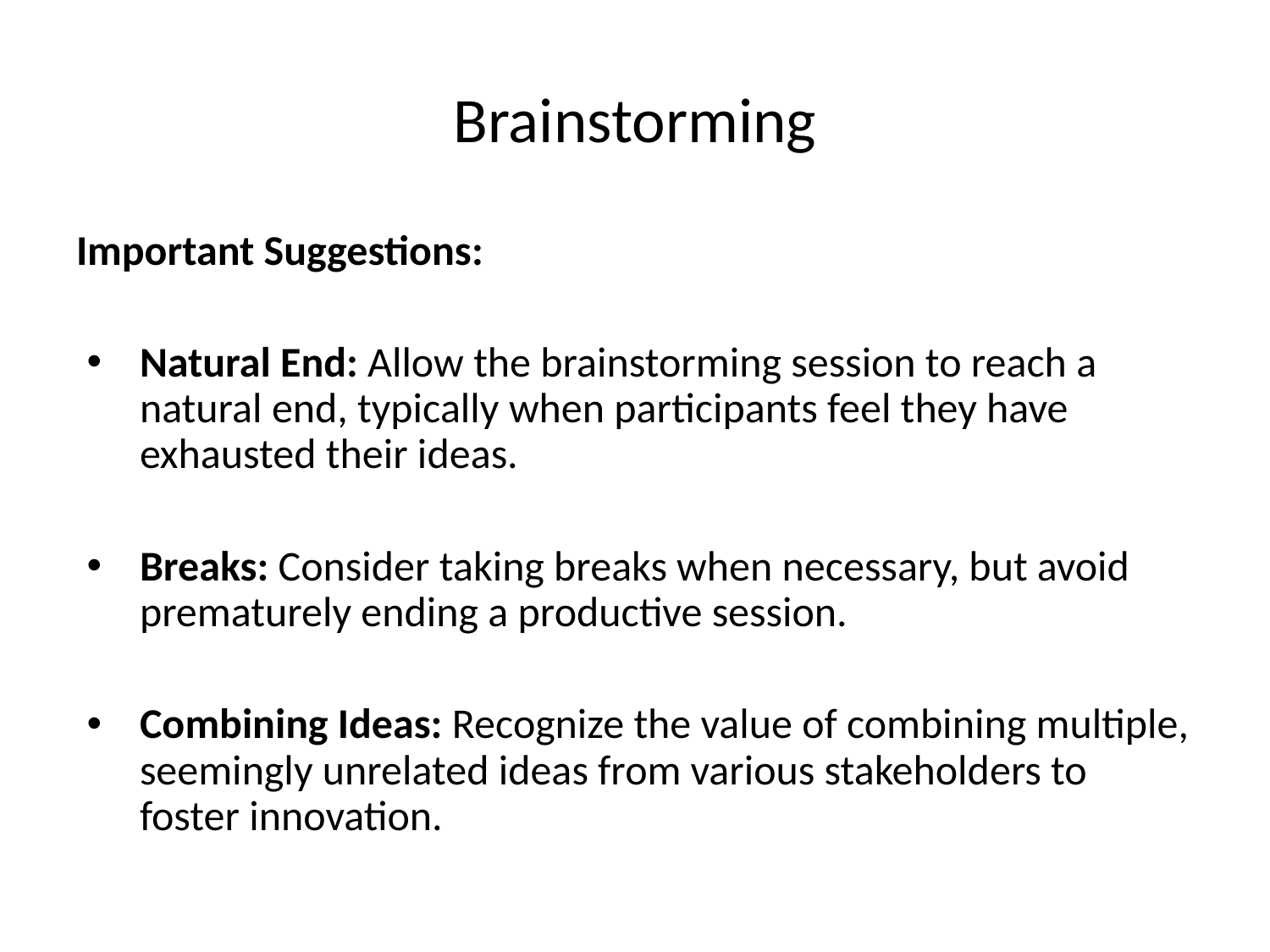

# Brainstorming
Important Suggestions:

Natural End: Allow the brainstorming session to reach a natural end, typically when participants feel they have exhausted their ideas.

Breaks: Consider taking breaks when necessary, but avoid prematurely ending a productive session.

Combining Ideas: Recognize the value of combining multiple, seemingly unrelated ideas from various stakeholders to foster innovation.